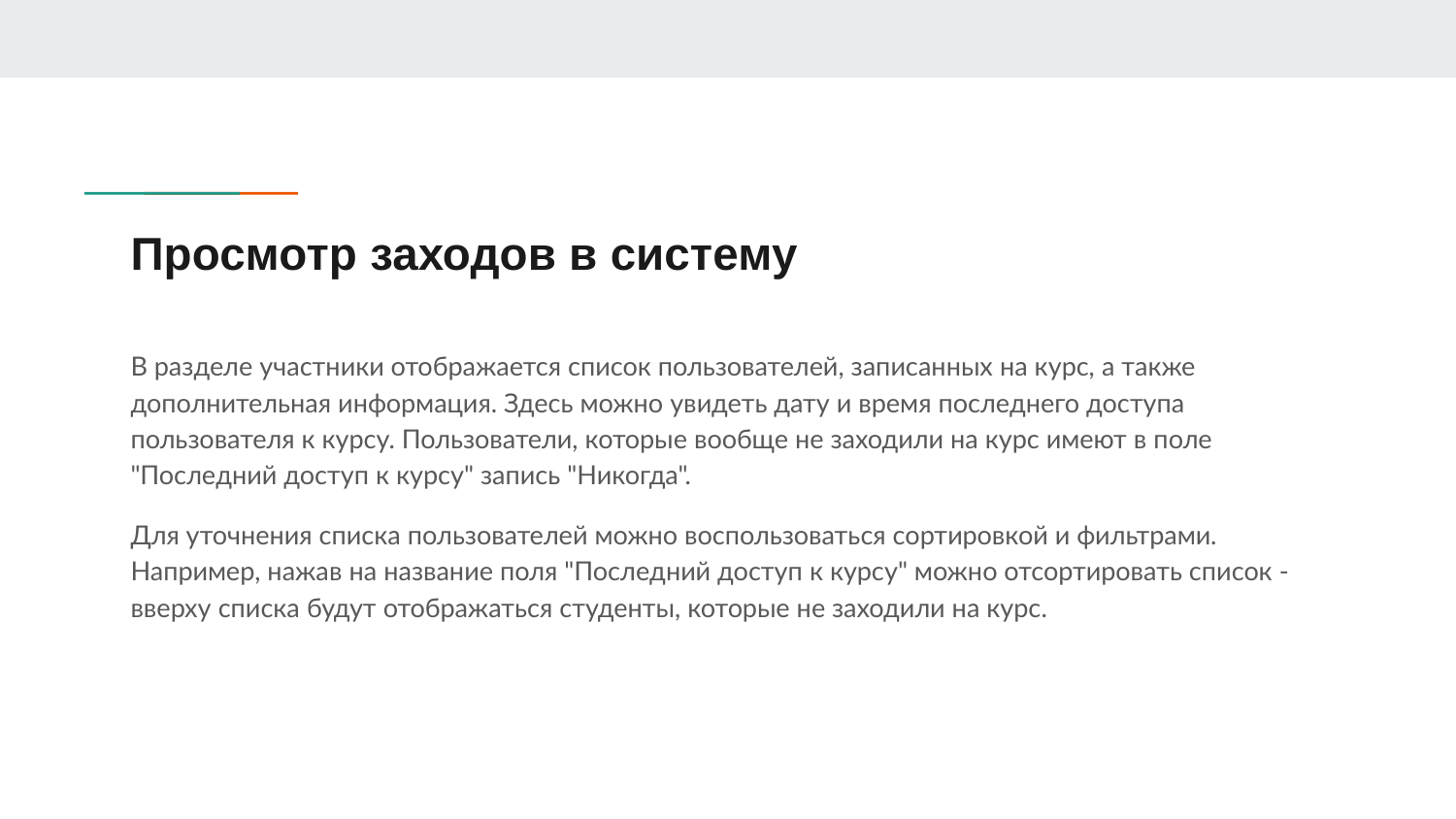

# Просмотр заходов в систему

В разделе участники отображается список пользователей, записанных на курс, а также дополнительная информация. Здесь можно увидеть дату и время последнего доступа пользователя к курсу. Пользователи, которые вообще не заходили на курс имеют в поле "Последний доступ к курсу" запись "Никогда".
Для уточнения списка пользователей можно воспользоваться сортировкой и фильтрами. Например, нажав на название поля "Последний доступ к курсу" можно отсортировать список - вверху списка будут отображаться студенты, которые не заходили на курс.